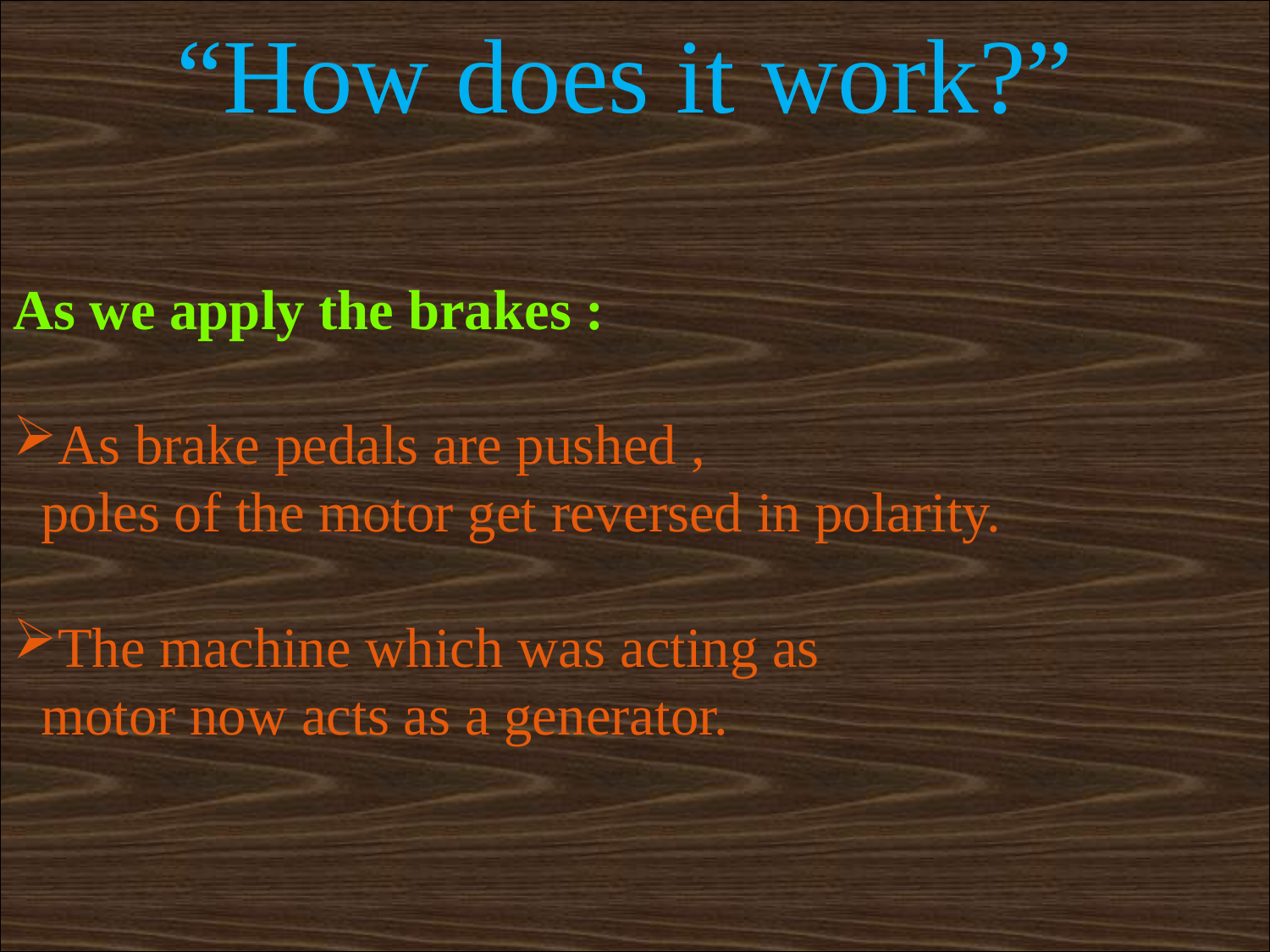

As we apply the brakes :

As brake pedals are pushed ,
  poles of the motor get reversed in polarity.

The machine which was acting as
  motor now acts as a generator.

      “How does it work?”
#